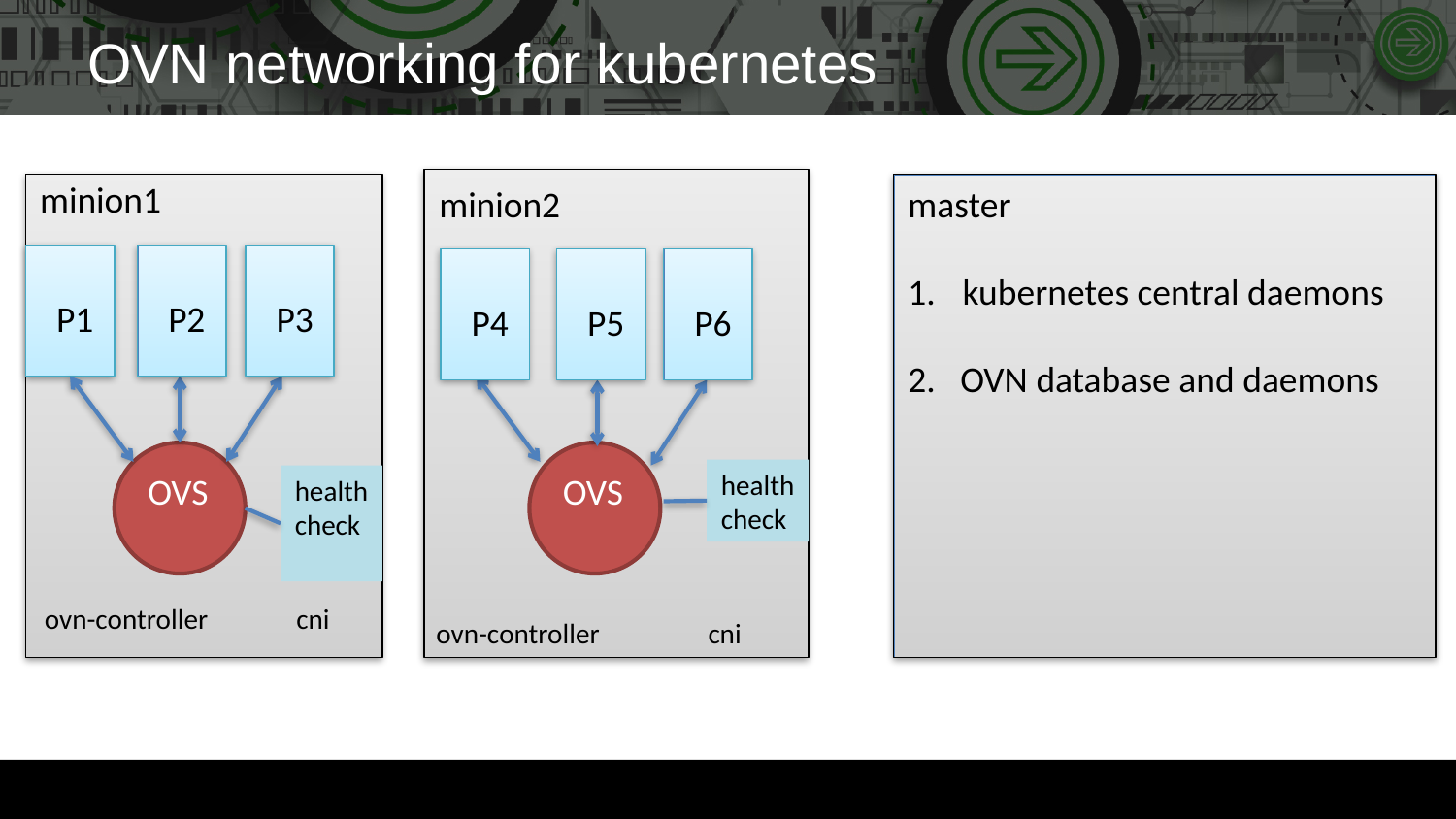

# OVN networking for kubernetes
minion1

master

kubernetes central daemons

2.   OVN database and daemons

minion2

  P1

  P2

  P3

  P4

  P5

  P6
OVS
OVS
health
check
health
check
ovn-controller
cni
ovn-controller
cni